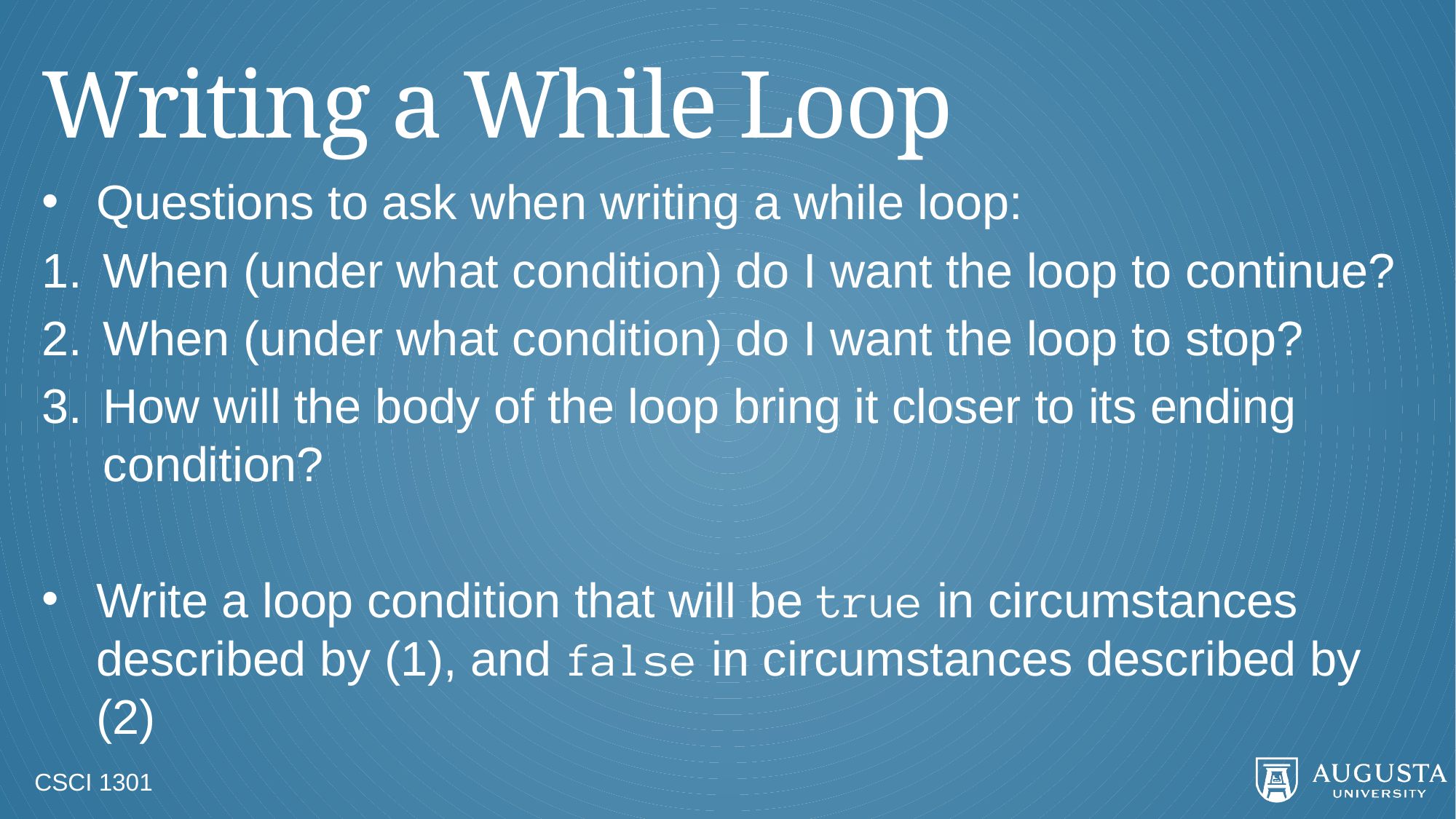

# Writing a While Loop
Questions to ask when writing a while loop:
When (under what condition) do I want the loop to continue?
When (under what condition) do I want the loop to stop?
How will the body of the loop bring it closer to its ending condition?

Write a loop condition that will be true in circumstances described by (1), and false in circumstances described by (2)
CSCI 1301